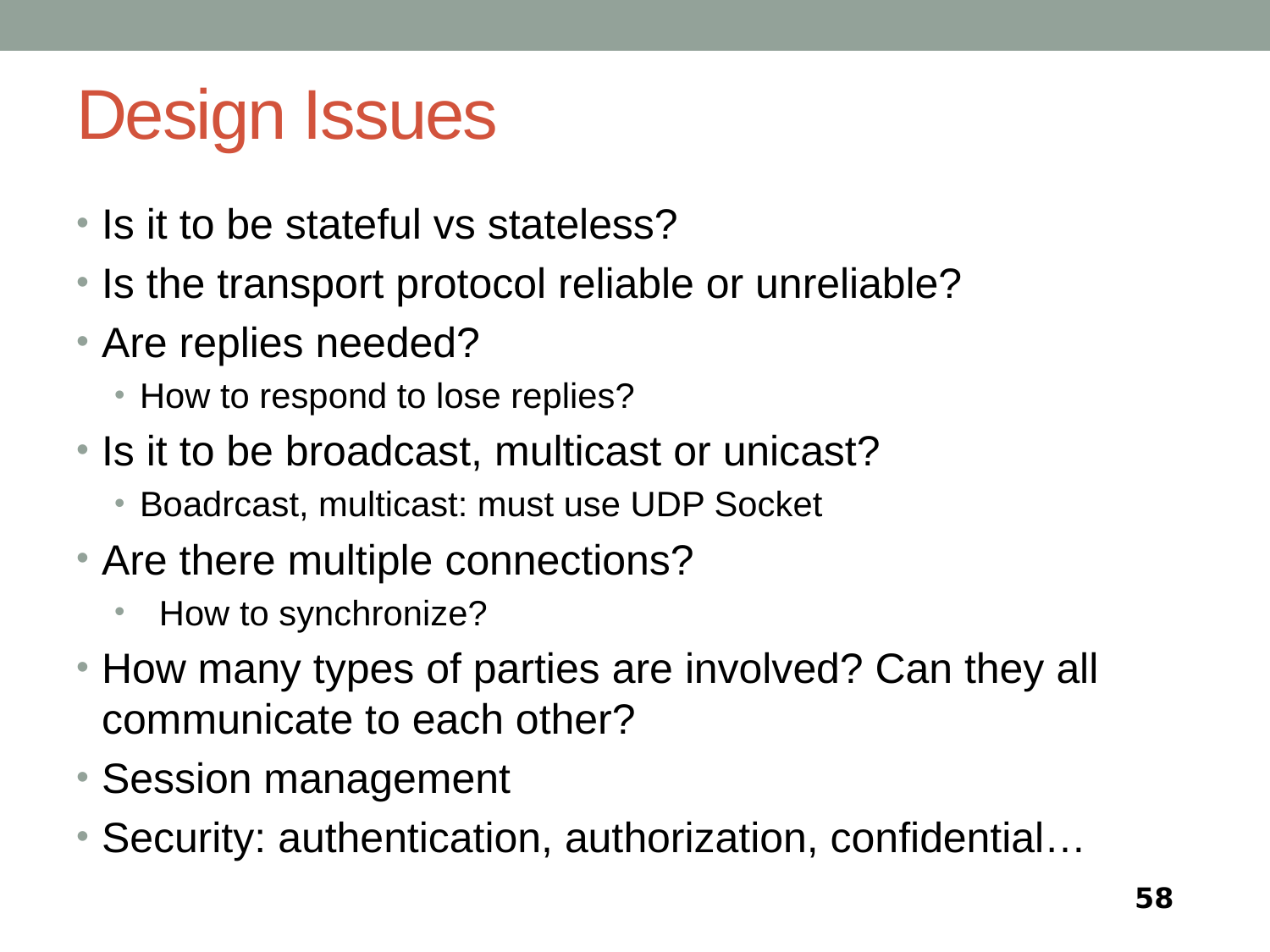

# Design Issues
Is it to be stateful vs stateless?
Is the transport protocol reliable or unreliable?
Are replies needed?
How to respond to lose replies?
Is it to be broadcast, multicast or unicast?
Boadrcast, multicast: must use UDP Socket
Are there multiple connections?
  How to synchronize?
How many types of parties are involved? Can they all
communicate to each other?
Session management
Security: authentication, authorization, confidential…
58